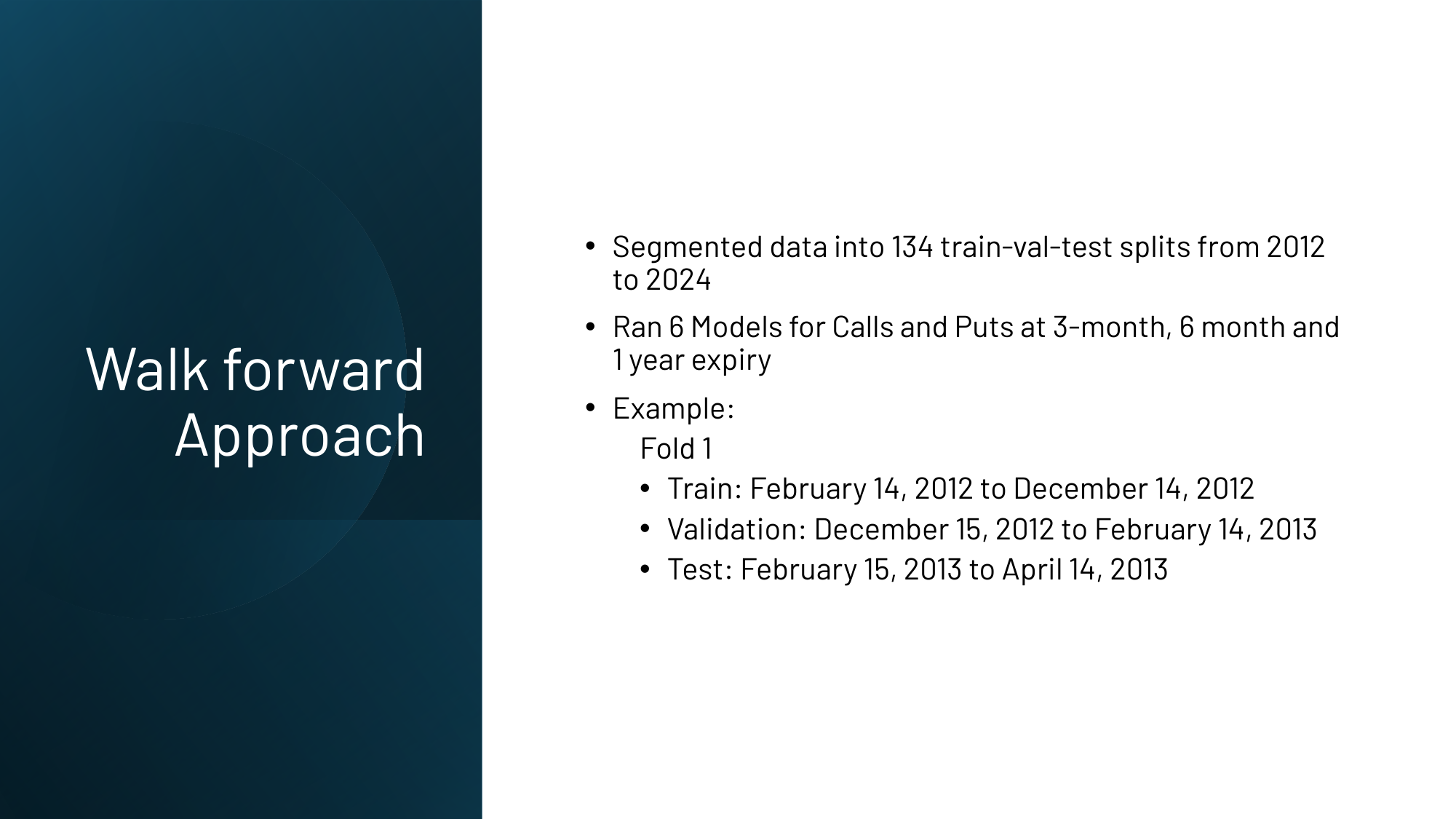

# Walk forward Approach
Segmented data into 134 train-val-test splits from 2012 to 2024
Ran 6 Models for Calls and Puts at 3-month, 6 month and 1 year expiry
Example:
Fold 1
Train: February 14, 2012 to December 14, 2012
Validation: December 15, 2012 to February 14, 2013
Test: February 15, 2013 to April 14, 2013